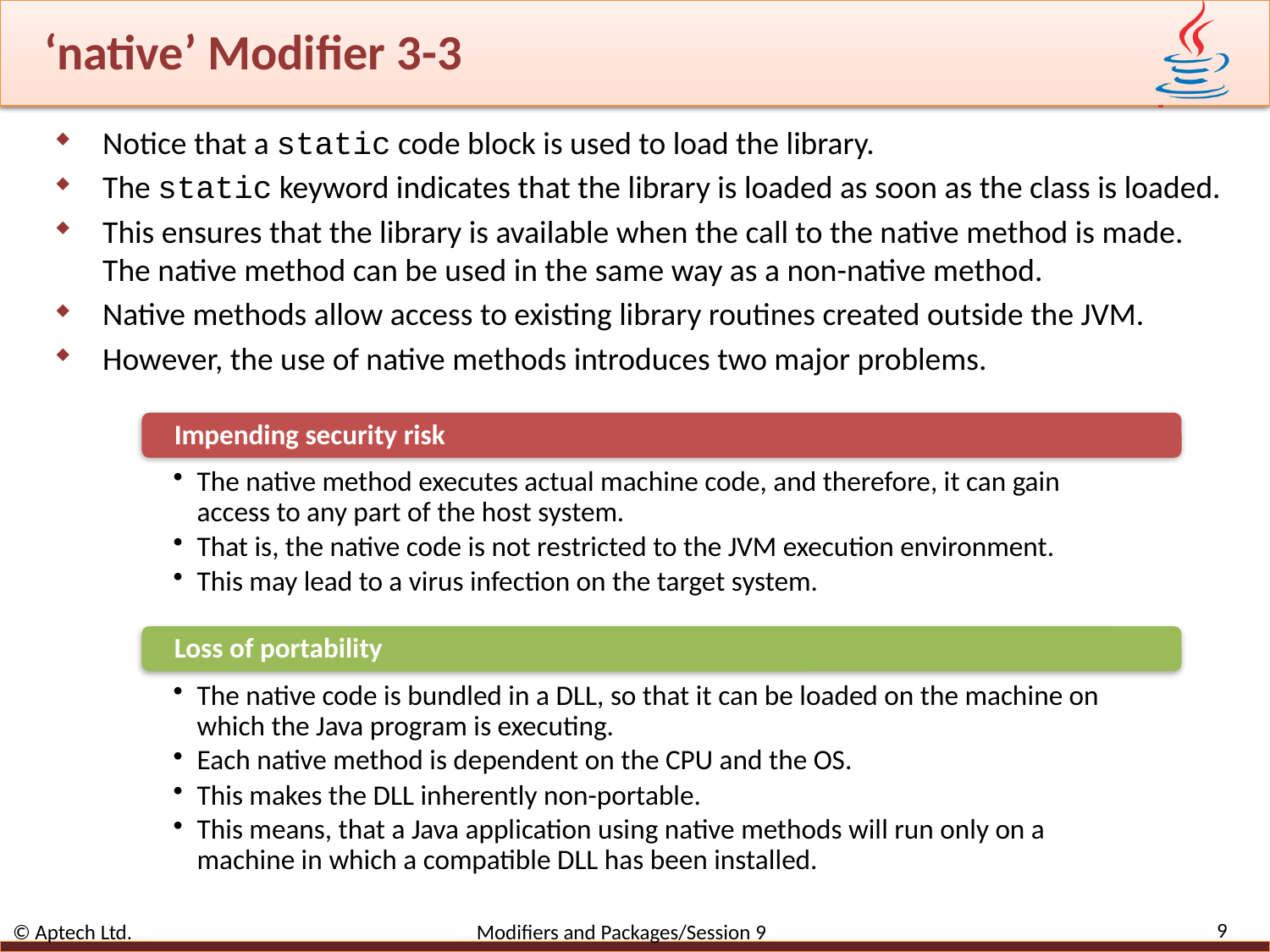

# ‘native’ Modifier 3-3
Notice that a static code block is used to load the library.
The static keyword indicates that the library is loaded as soon as the class is loaded.
This ensures that the library is available when the call to the native method is made. The native method can be used in the same way as a non-native method.
Native methods allow access to existing library routines created outside the JVM.
However, the use of native methods introduces two major problems.
The native method executes actual machine code, and therefore, it can gain access to any part of the host system.
That is, the native code is not restricted to the JVM execution environment.
This may lead to a virus infection on the target system.
Impending security risk
The native code is bundled in a DLL, so that it can be loaded on the machine on which the Java program is executing.
Each native method is dependent on the CPU and the OS.
This makes the DLL inherently non-portable.
This means, that a Java application using native methods will run only on a machine in which a compatible DLL has been installed.
Loss of portability
9
© Aptech Ltd.                                                                       Modifiers and Packages/Session 9